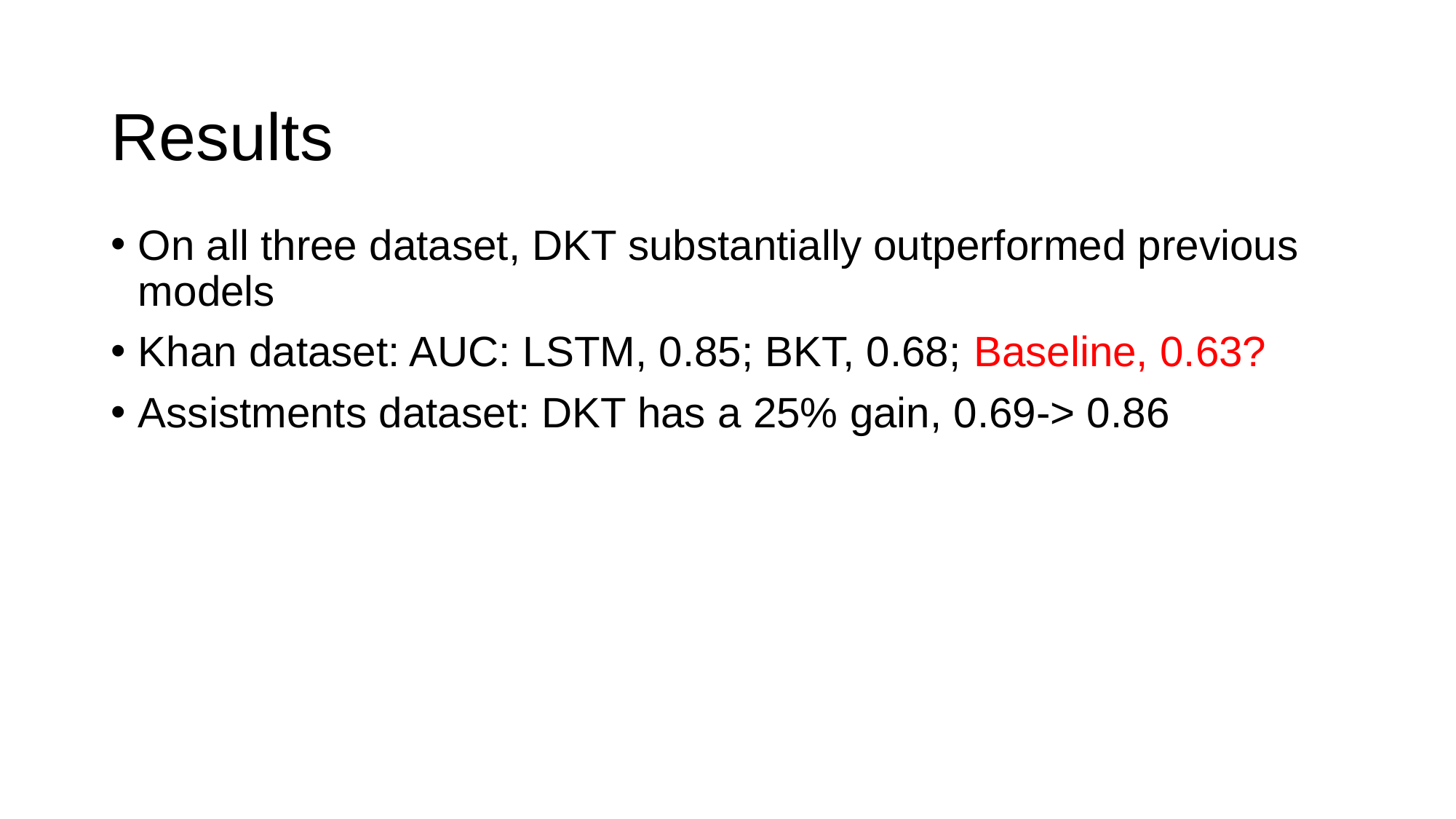

# Results
On all three dataset, DKT substantially outperformed previous models
Khan dataset: AUC: LSTM, 0.85; BKT, 0.68; Baseline, 0.63?
Assistments dataset: DKT has a 25% gain, 0.69-> 0.86